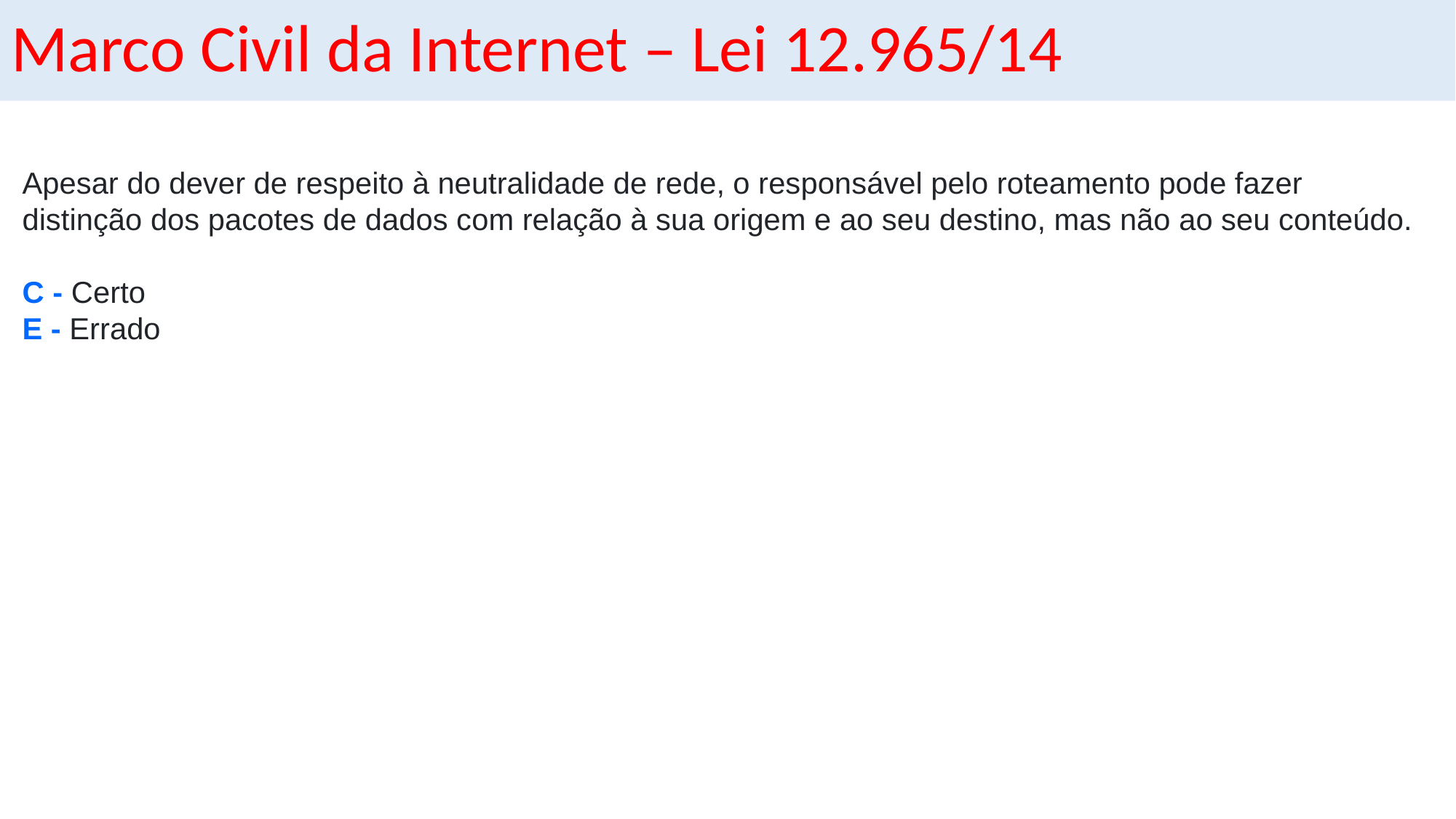

# Marco Civil da Internet – Lei 12.965/14
Apesar do dever de respeito à neutralidade de rede, o responsável pelo roteamento pode fazer distinção dos pacotes de dados com relação à sua origem e ao seu destino, mas não ao seu conteúdo.

C - Certo
E - Errado